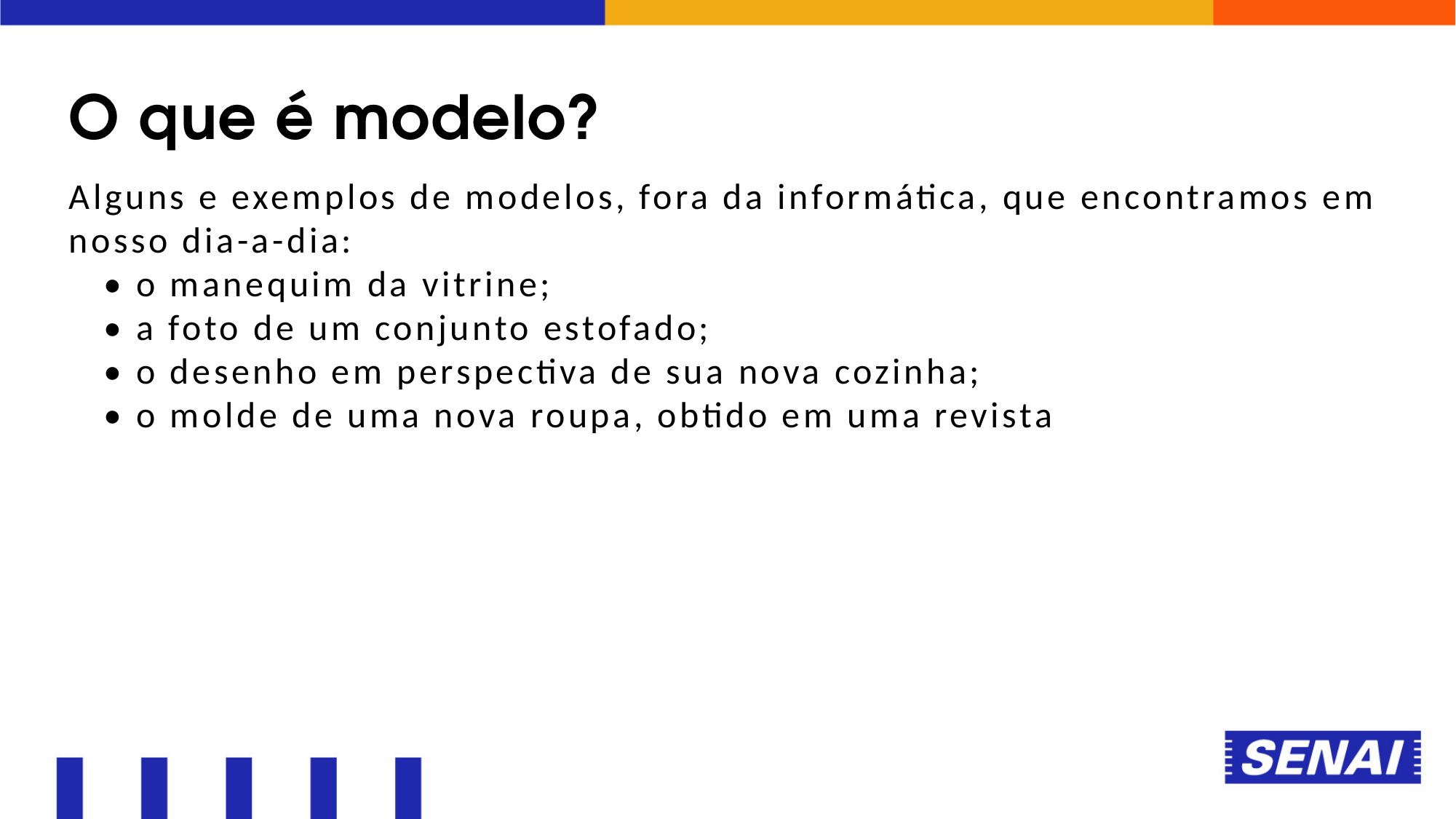

O que é modelo?
Alguns e exemplos de modelos, fora da informática, que encontramos em nosso dia-a-dia:
   • o manequim da vitrine;
   • a foto de um conjunto estofado;
   • o desenho em perspectiva de sua nova cozinha;
   • o molde de uma nova roupa, obtido em uma revista